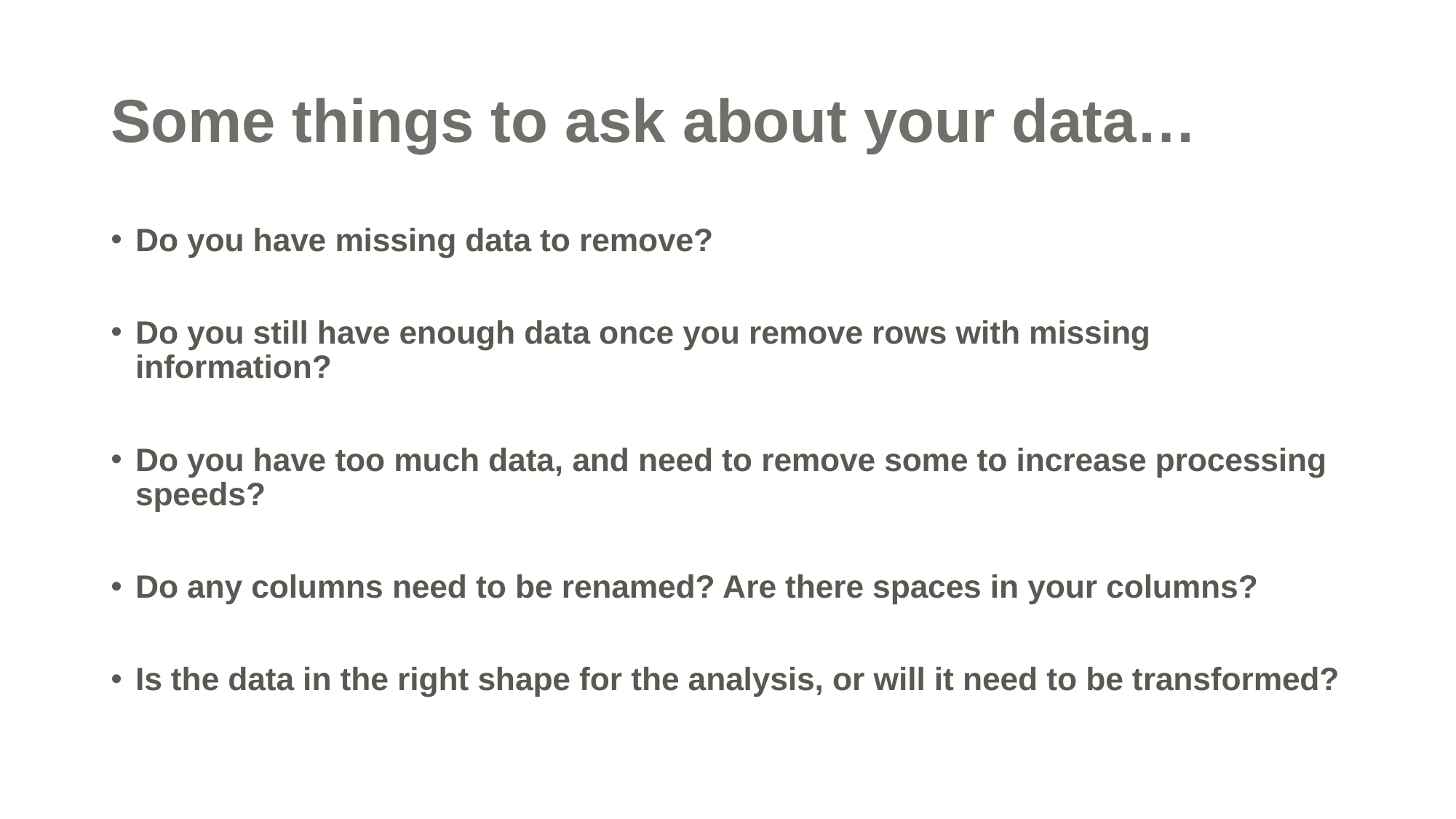

# Some things to ask about your data…
Do you have missing data to remove?

Do you still have enough data once you remove rows with missing information?

Do you have too much data, and need to remove some to increase processing speeds?

Do any columns need to be renamed? Are there spaces in your columns?

Is the data in the right shape for the analysis, or will it need to be transformed?